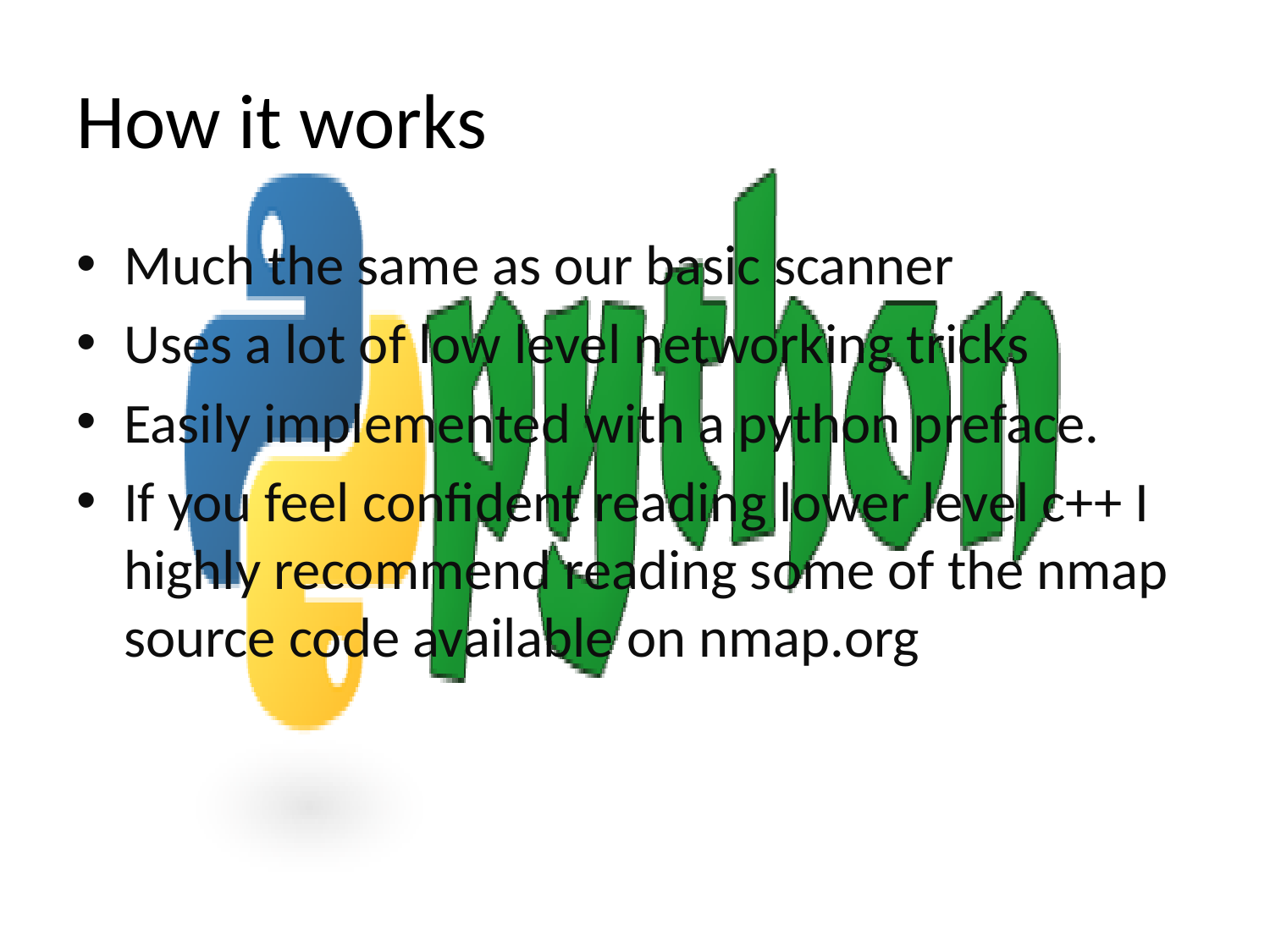

# How it works
Much the same as our basic scanner
Uses a lot of low level networking tricks
Easily implemented with a python preface.
If you feel confident reading lower level c++ I highly recommend reading some of the nmap source code available on nmap.org